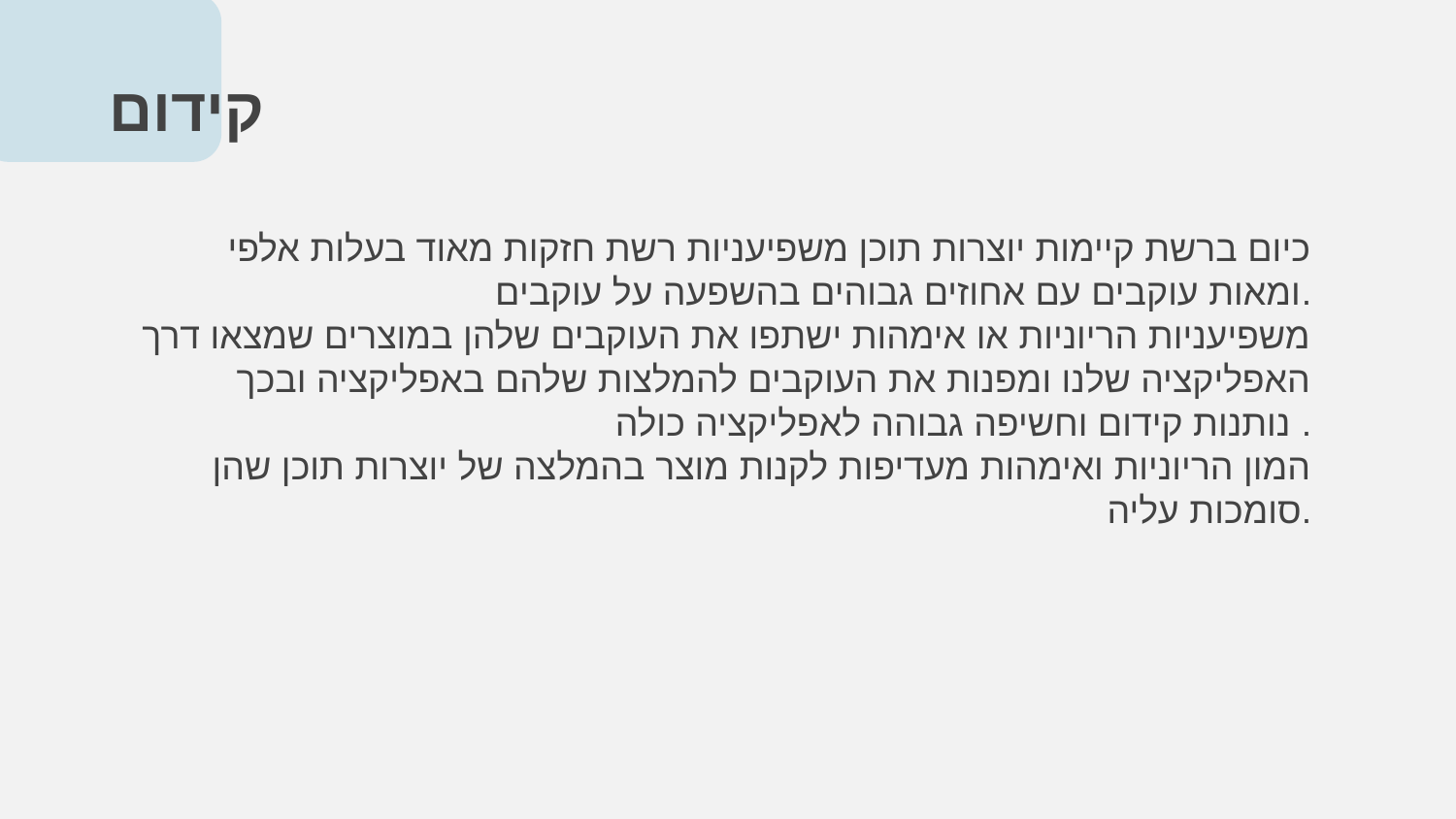

# קידום
כיום ברשת קיימות יוצרות תוכן משפיעניות רשת חזקות מאוד בעלות אלפי ומאות עוקבים עם אחוזים גבוהים בהשפעה על עוקבים.
משפיעניות הריוניות או אימהות ישתפו את העוקבים שלהן במוצרים שמצאו דרך האפליקציה שלנו ומפנות את העוקבים להמלצות שלהם באפליקציה ובכך נותנות קידום וחשיפה גבוהה לאפליקציה כולה .
המון הריוניות ואימהות מעדיפות לקנות מוצר בהמלצה של יוצרות תוכן שהן סומכות עליה.